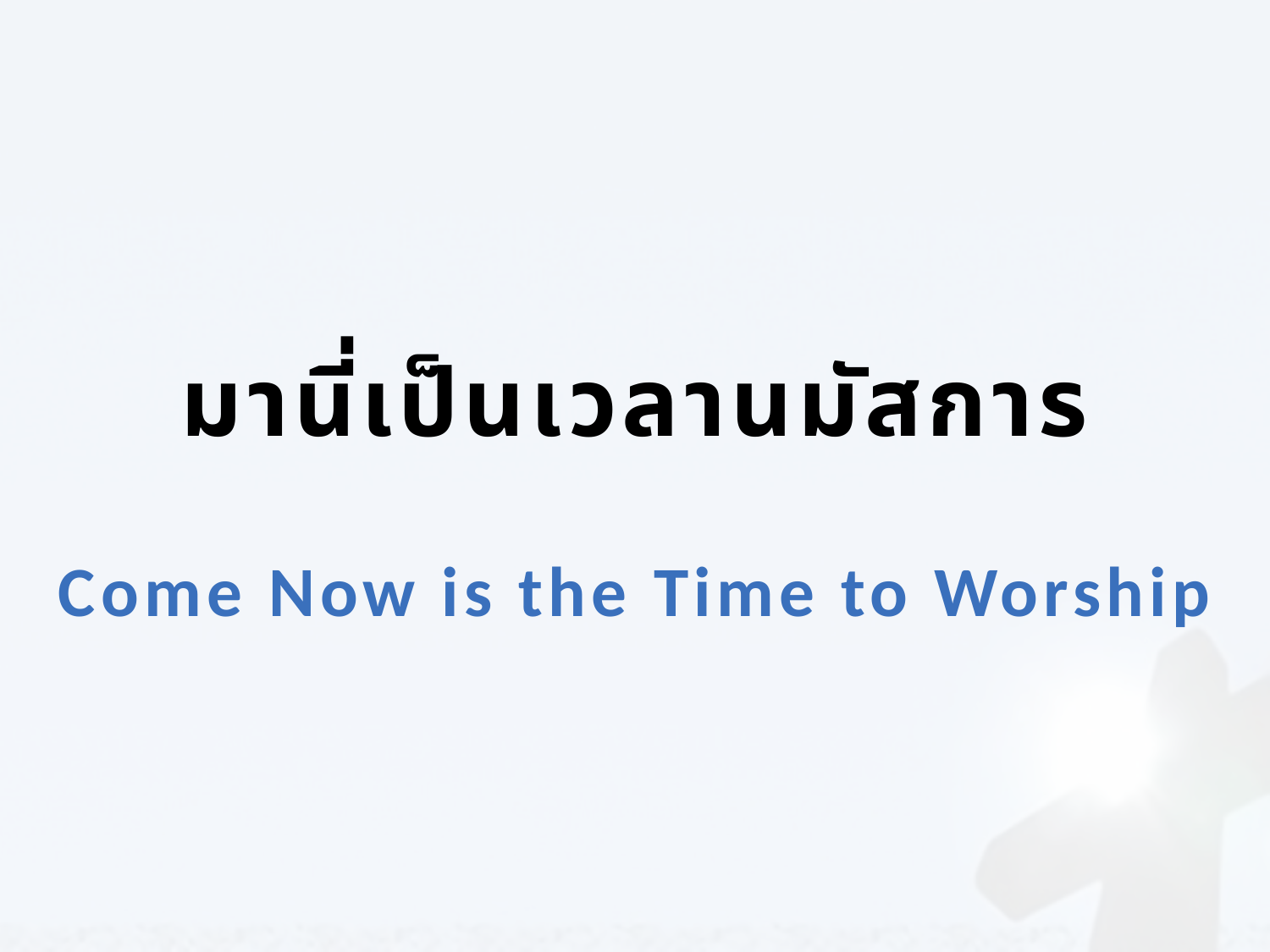

# มานี่เป็นเวลานมัสการ
Come Now is the Time to Worship